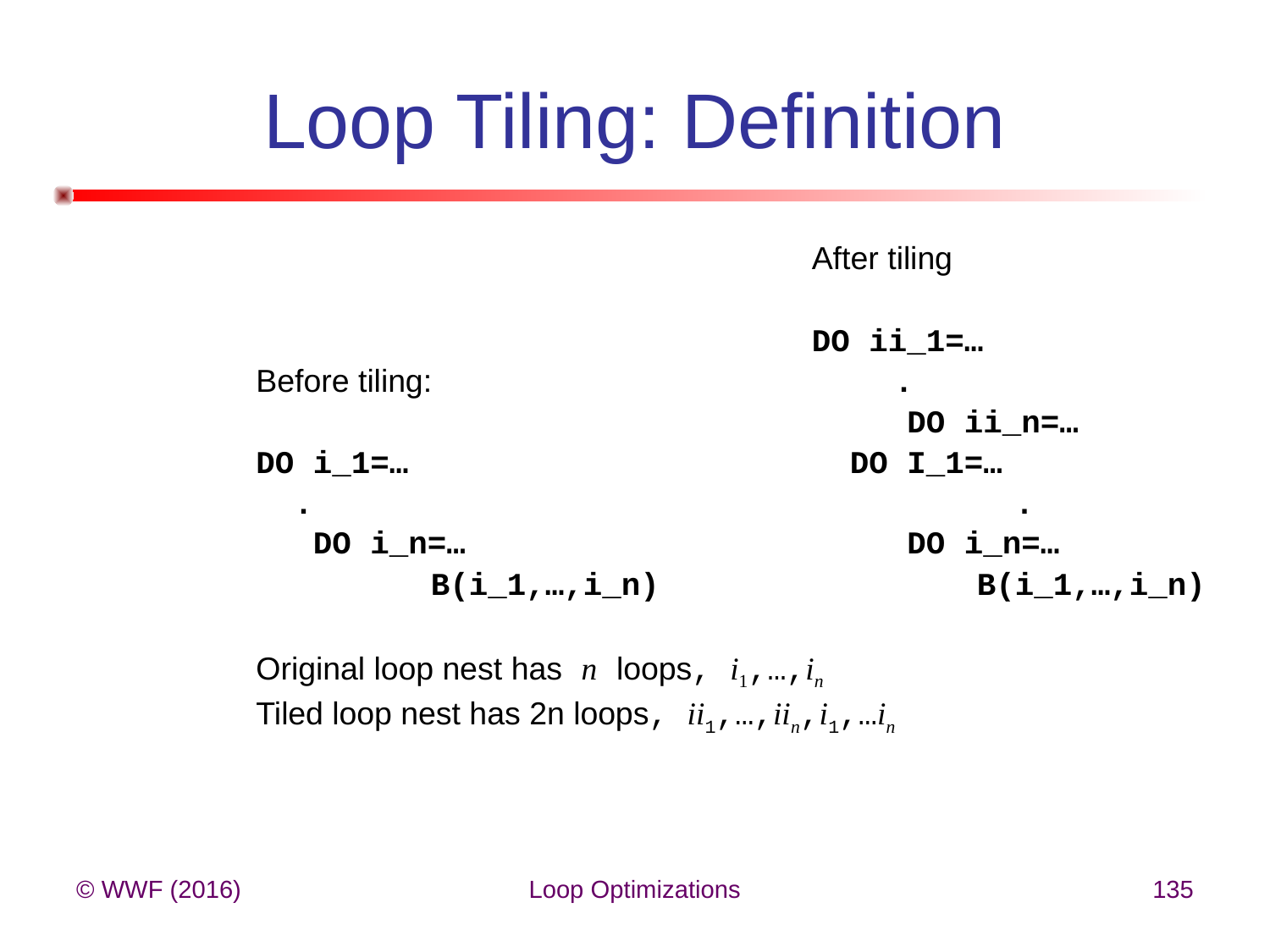

# Loop Tiling: Definition
					After tiling

					DO ii_1=…
Before tiling:		           .
					     DO ii_n=…
DO i_1=…				  DO I_1=…
  . 					    .
   DO i_n=…			     DO i_n=…
		B(i_1,…,i_n)			  B(i_1,…,i_n)

Original loop nest has n loops, i1,…,in
Tiled loop nest has 2n loops, ii1,…,iin,i1,…in
© WWF (2016)
Loop Optimizations
135